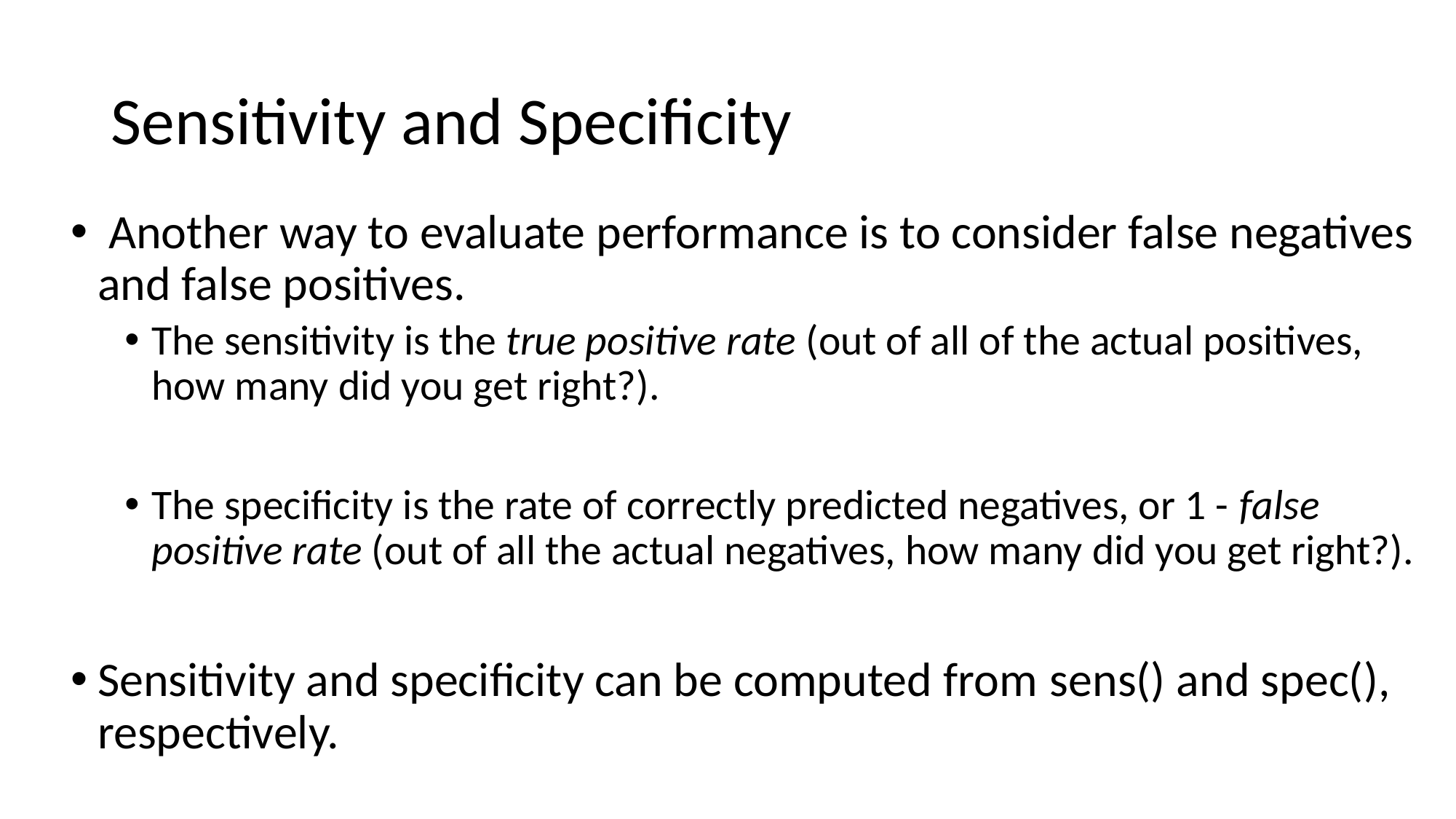

# Sensitivity and Specificity
 Another way to evaluate performance is to consider false negatives and false positives.
The sensitivity is the true positive rate (out of all of the actual positives, how many did you get right?).

The specificity is the rate of correctly predicted negatives, or 1 - false positive rate (out of all the actual negatives, how many did you get right?).

Sensitivity and specificity can be computed from sens() and spec(), respectively.